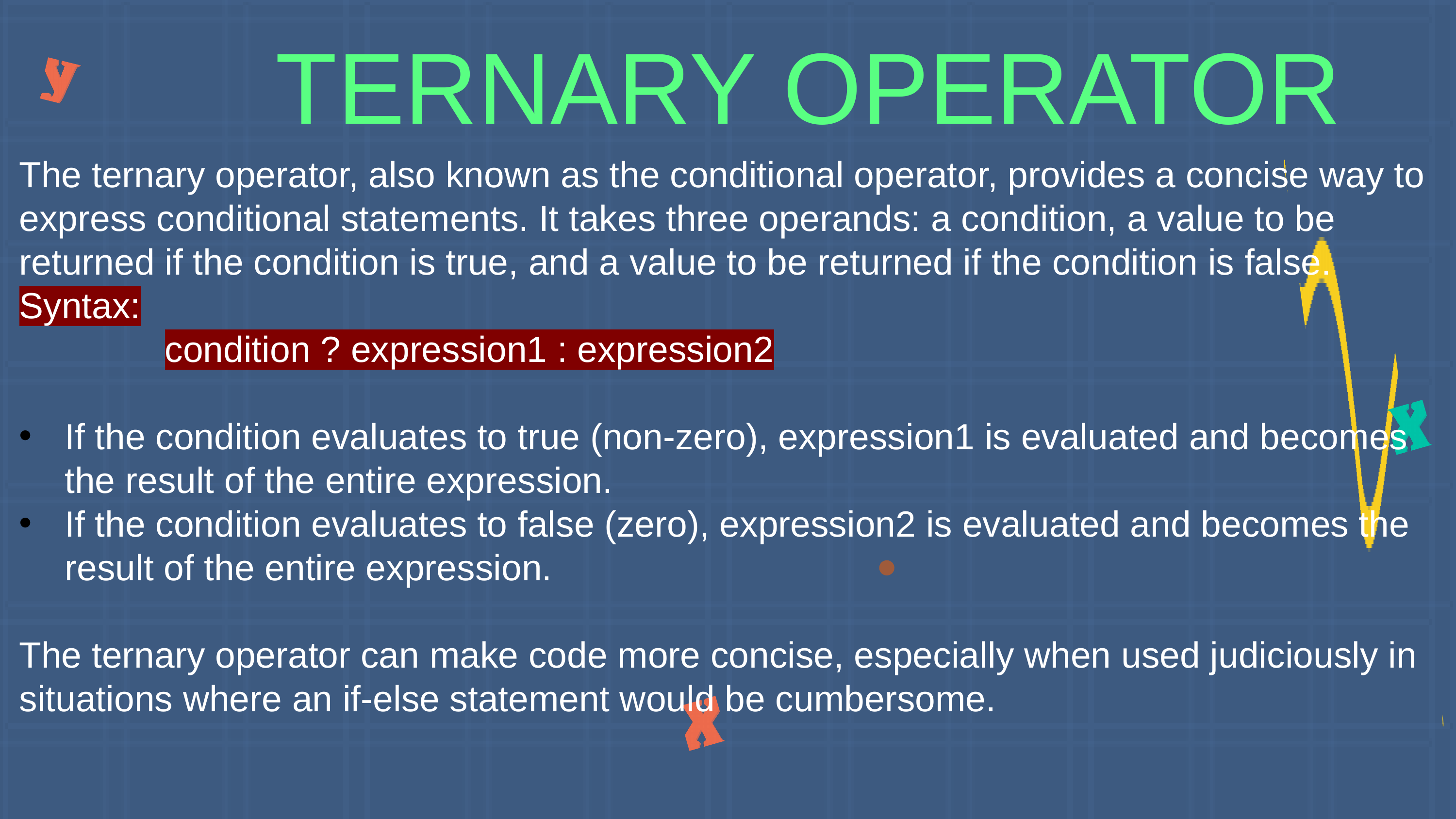

TERNARY OPERATOR

The ternary operator, also known as the conditional operator, provides a concise way to express conditional statements. It takes three operands: a condition, a value to be returned if the condition is true, and a value to be returned if the condition is false.
Syntax:
		condition ? expression1 : expression2

If the condition evaluates to true (non-zero), expression1 is evaluated and becomes the result of the entire expression.
If the condition evaluates to false (zero), expression2 is evaluated and becomes the result of the entire expression.

The ternary operator can make code more concise, especially when used judiciously in situations where an if-else statement would be cumbersome.